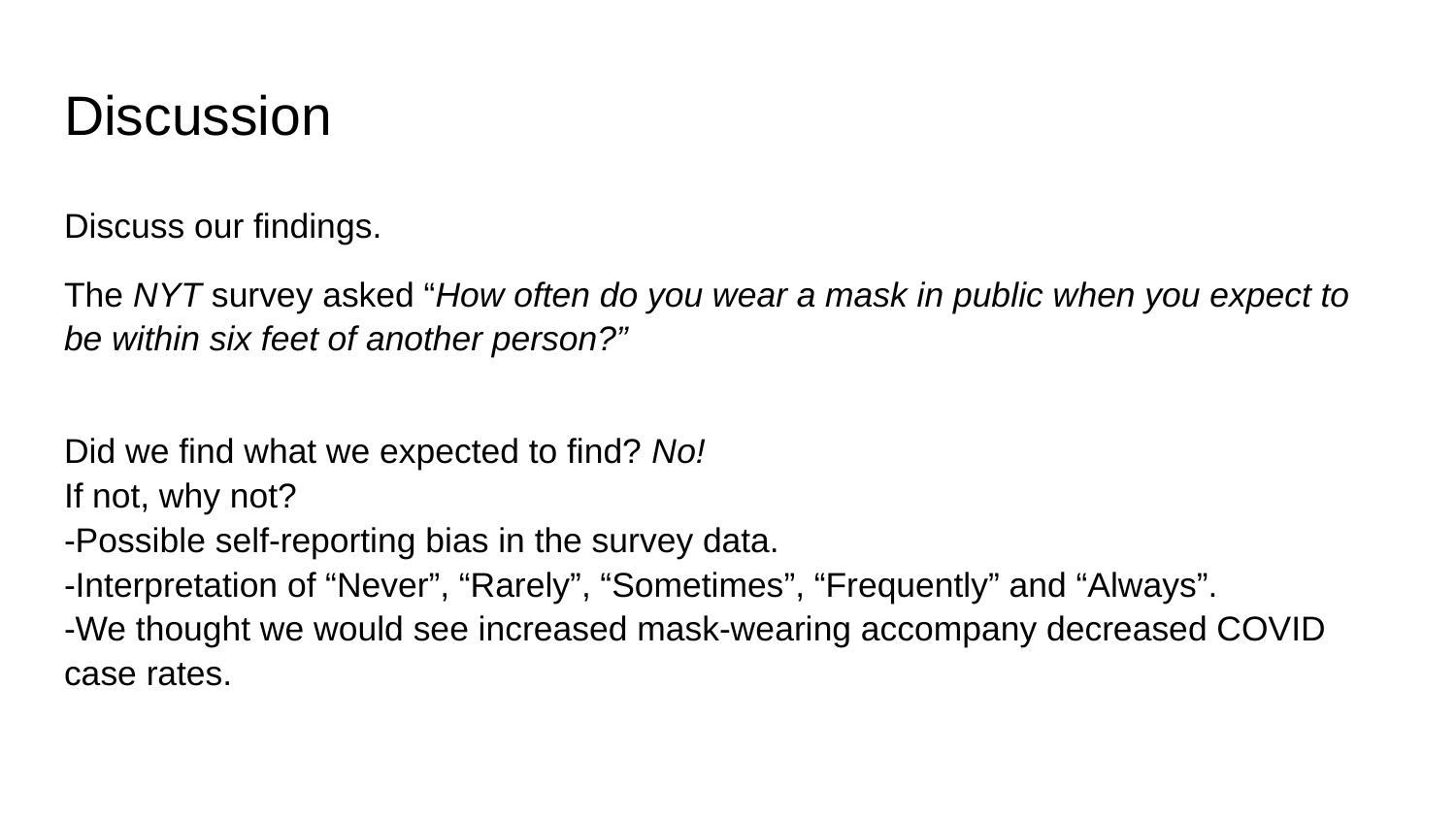

# Discussion
Discuss our findings.
The NYT survey asked “How often do you wear a mask in public when you expect to be within six feet of another person?”
Did we find what we expected to find? No!
If not, why not?
-Possible self-reporting bias in the survey data.
-Interpretation of “Never”, “Rarely”, “Sometimes”, “Frequently” and “Always”.
-We thought we would see increased mask-wearing accompany decreased COVID case rates.